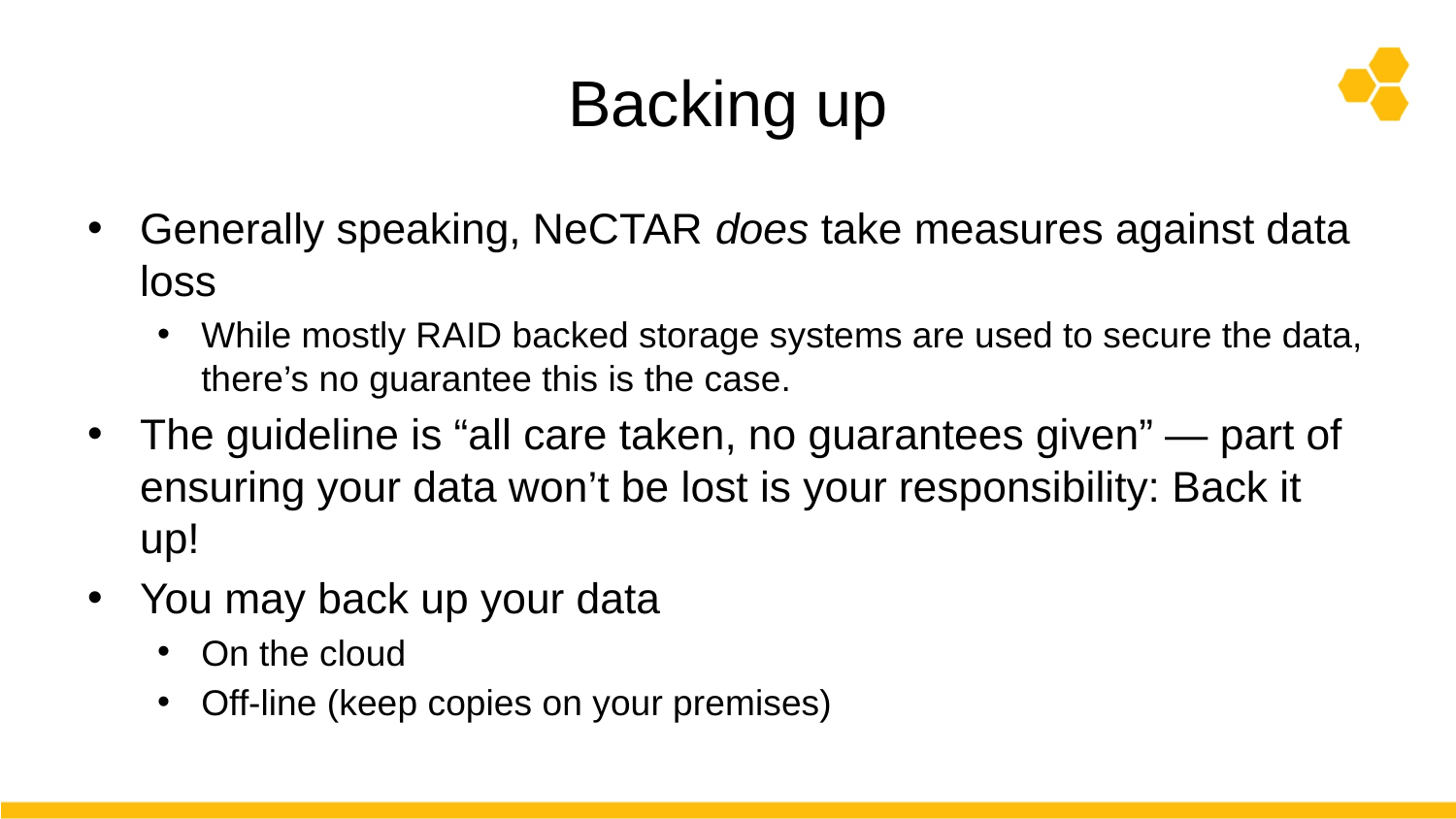

# Backing up
Generally speaking, NeCTAR does take measures against data loss
While mostly RAID backed storage systems are used to secure the data, there’s no guarantee this is the case.
The guideline is “all care taken, no guarantees given” — part of ensuring your data won’t be lost is your responsibility: Back it up!
You may back up your data
On the cloud
Off-line (keep copies on your premises)